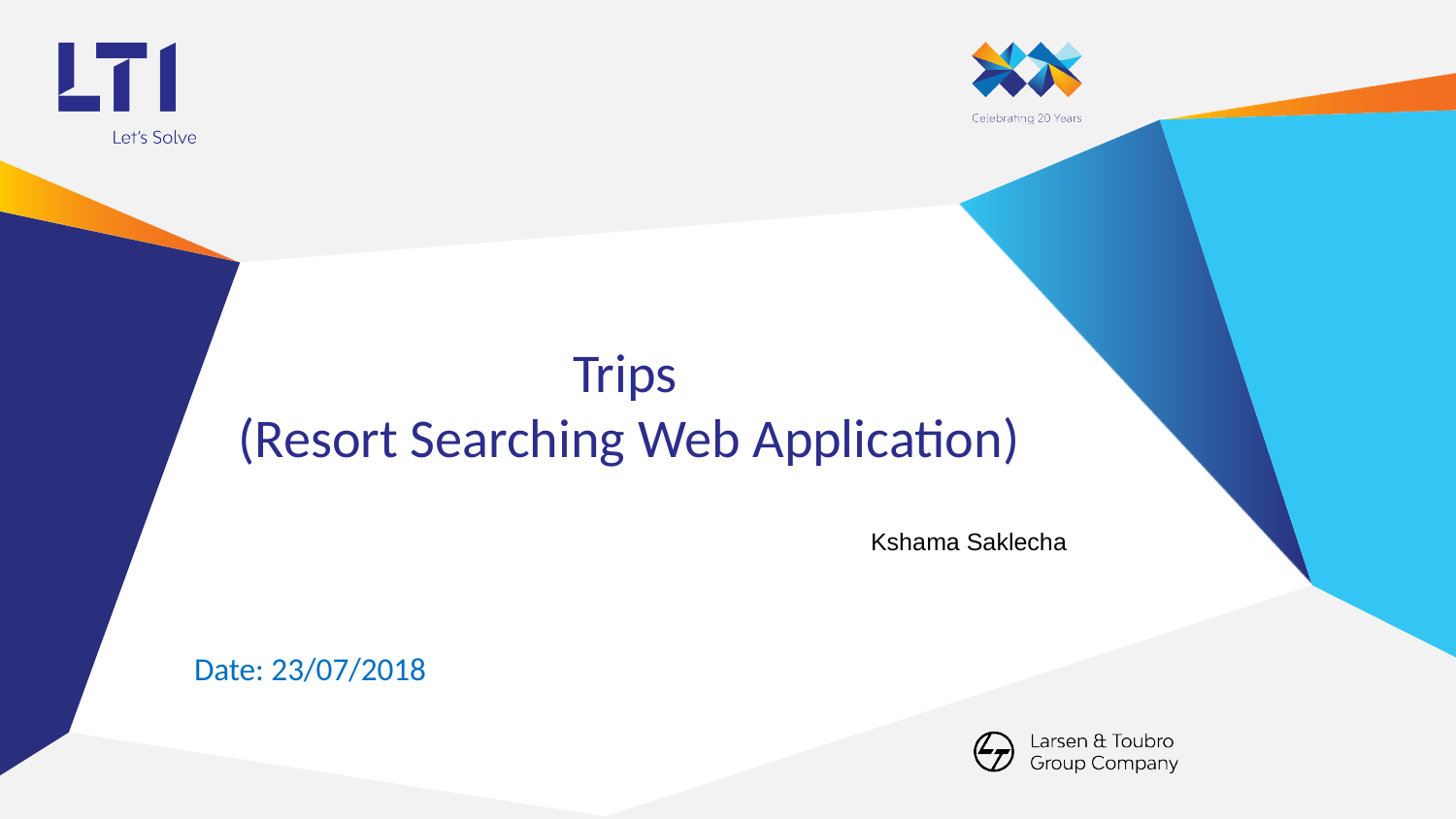

# Trips (Resort Searching Web Application)
Kshama Saklecha
Date: 23/07/2018